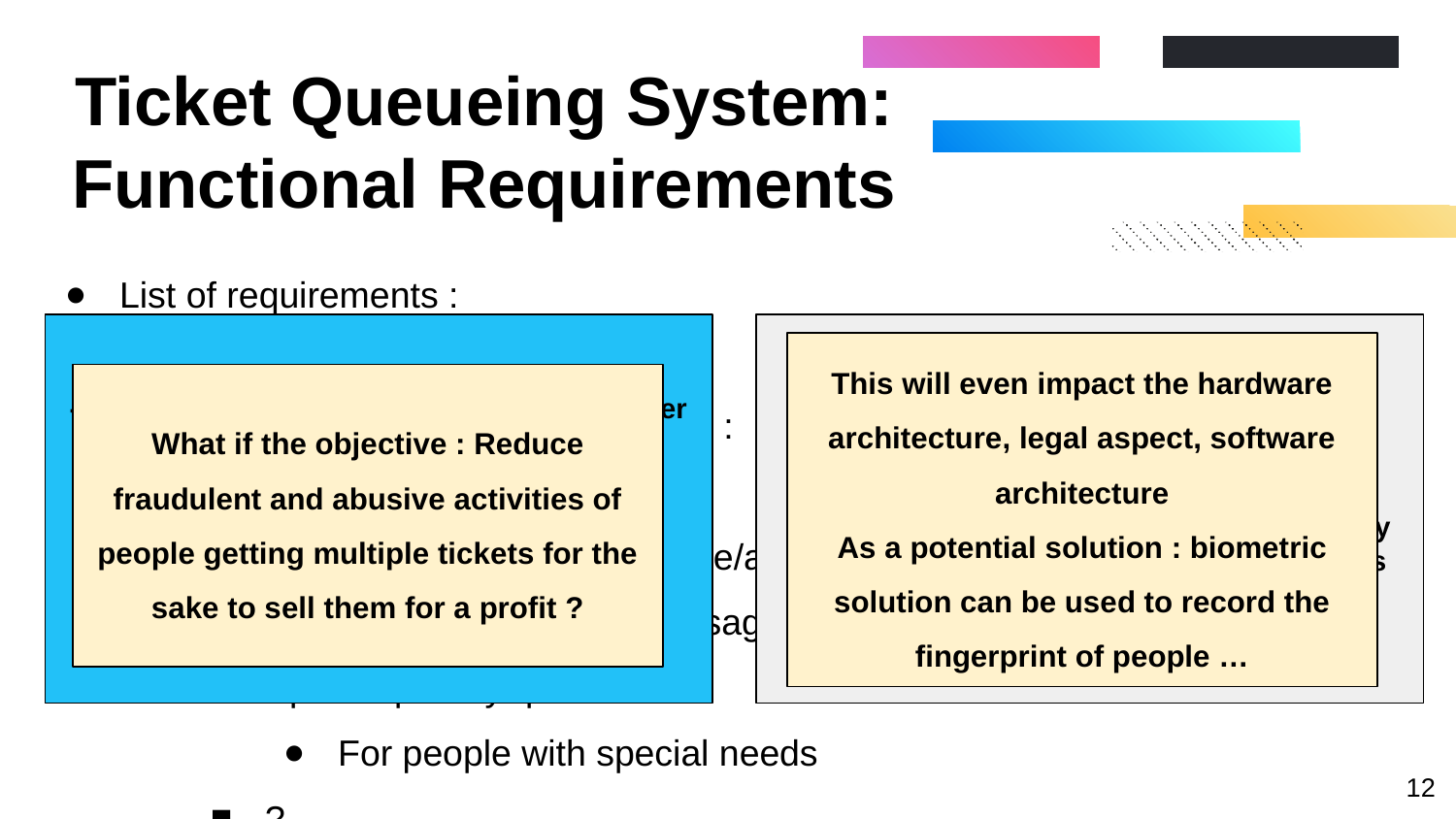

# Ticket Queueing System: Functional Requirements
List of requirements :
Implicit requirements
Customize the printed ticket :
Add/Edit company logo
Add/Edit company name/address
Add/Edit Greeting messages…
Special priority queues
For people with special needs
?

- Statistics about the daily wait time + number of customers being served.
- Times/hours when the agency is busy vs when the agency has no customers.
- Analyse the performance of employees.
These objectives can greatly impact the architecture and implementation :
Employee Performance : Authentication may be needed for employee + track all activities for an employee
This will even impact the hardware architecture, legal aspect, software architecture
As a potential solution : biometric solution can be used to record the fingerprint of people …
What if the objective : Reduce fraudulent and abusive activities of people getting multiple tickets for the sake to sell them for a profit ?
12